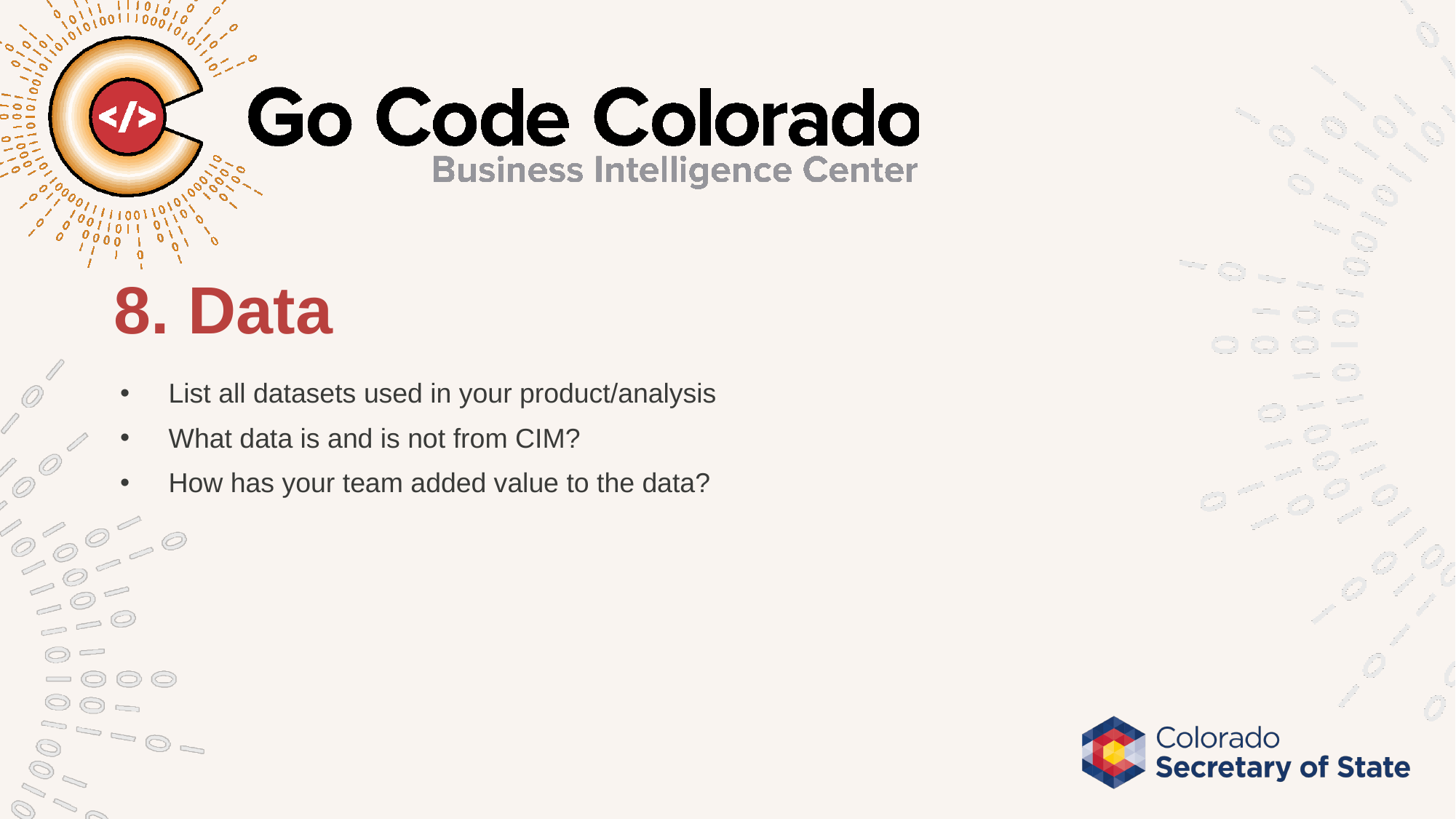

# 8. Data
List all datasets used in your product/analysis
What data is and is not from CIM?
How has your team added value to the data?